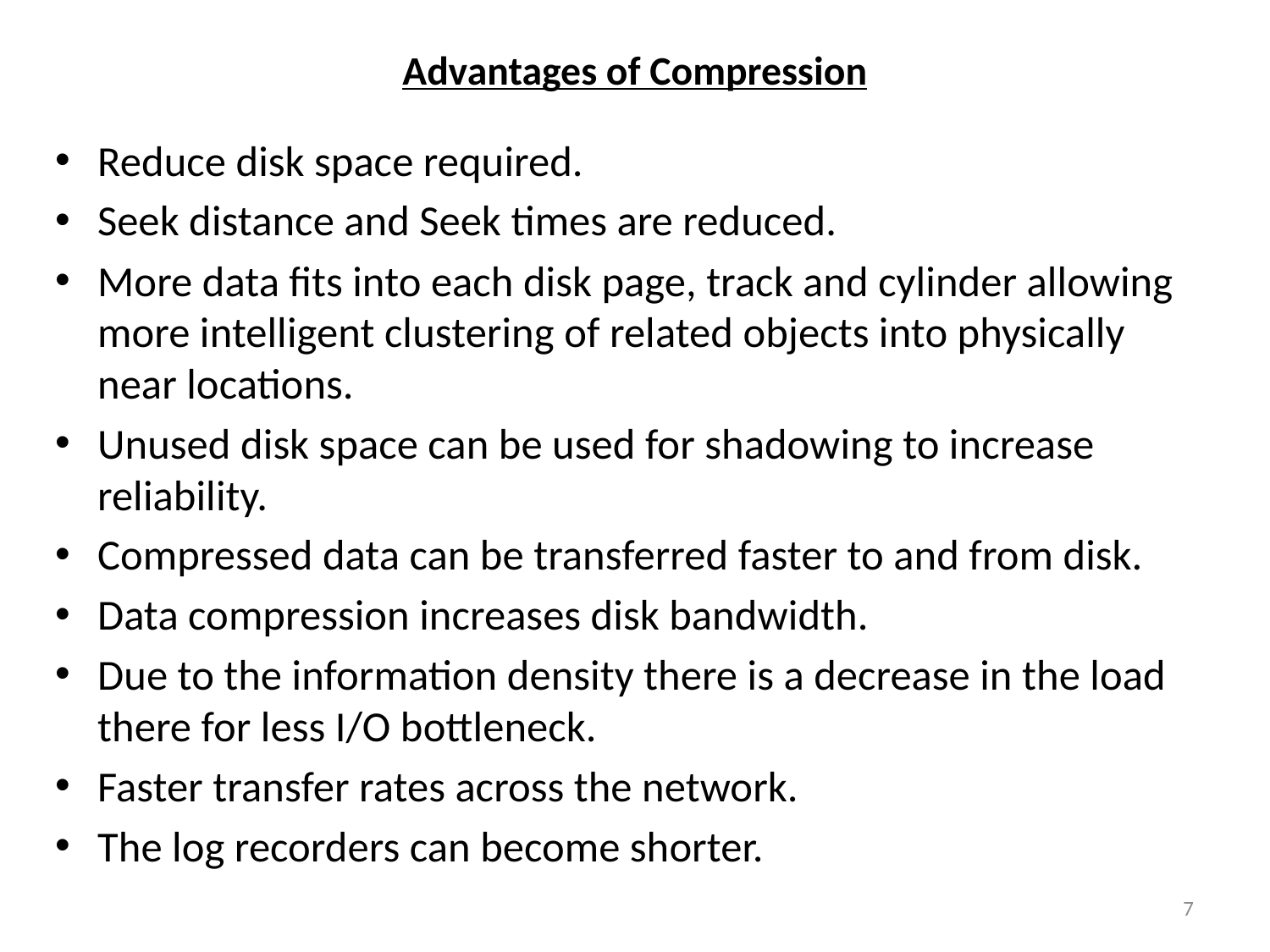

# Advantages of Compression
Reduce disk space required.
Seek distance and Seek times are reduced.
More data fits into each disk page, track and cylinder allowing more intelligent clustering of related objects into physically near locations.
Unused disk space can be used for shadowing to increase reliability.
Compressed data can be transferred faster to and from disk.
Data compression increases disk bandwidth.
Due to the information density there is a decrease in the load there for less I/O bottleneck.
Faster transfer rates across the network.
The log recorders can become shorter.

7